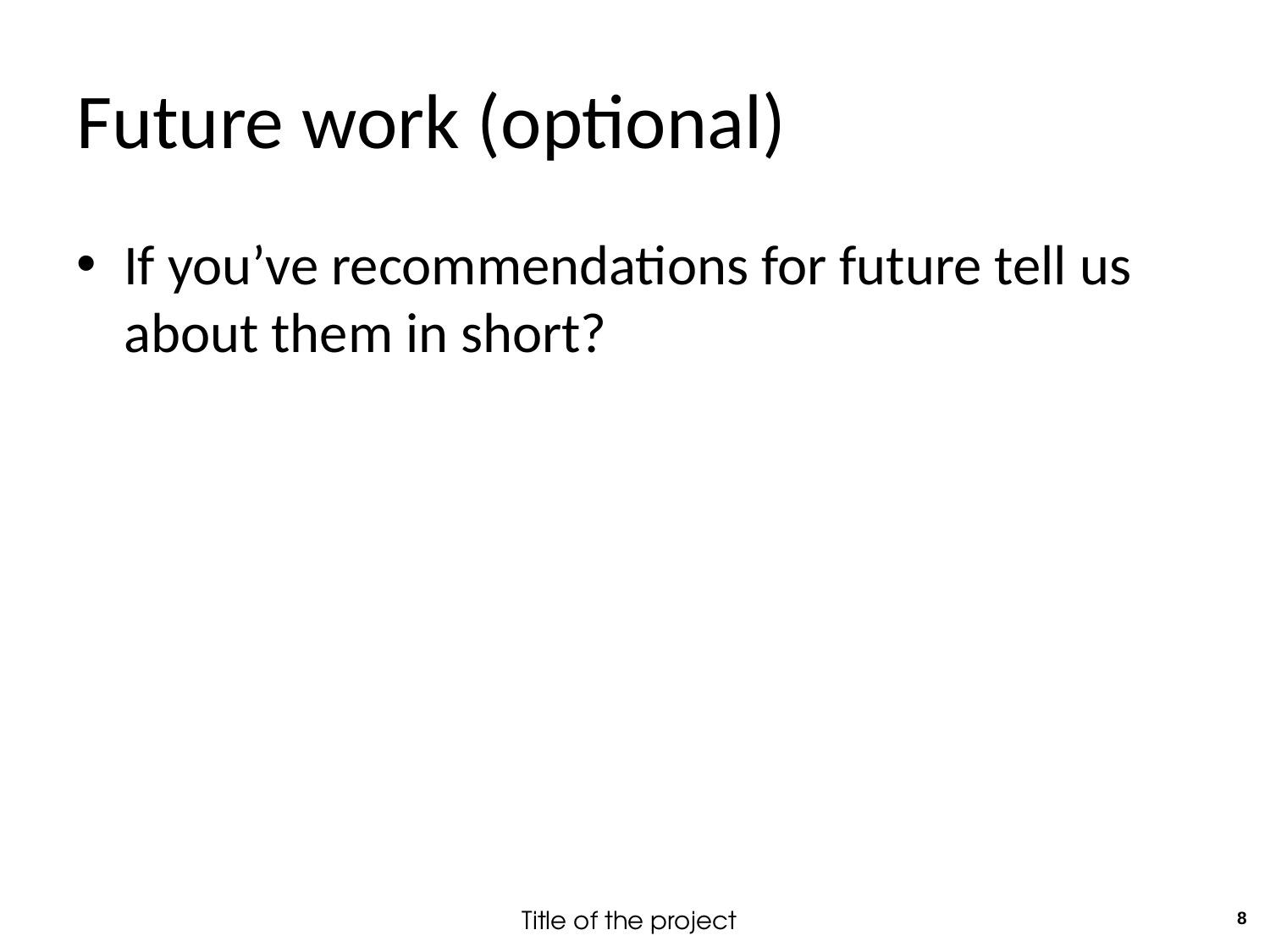

# Future work (optional)
If you’ve recommendations for future tell us about them in short?
8
Title of the project